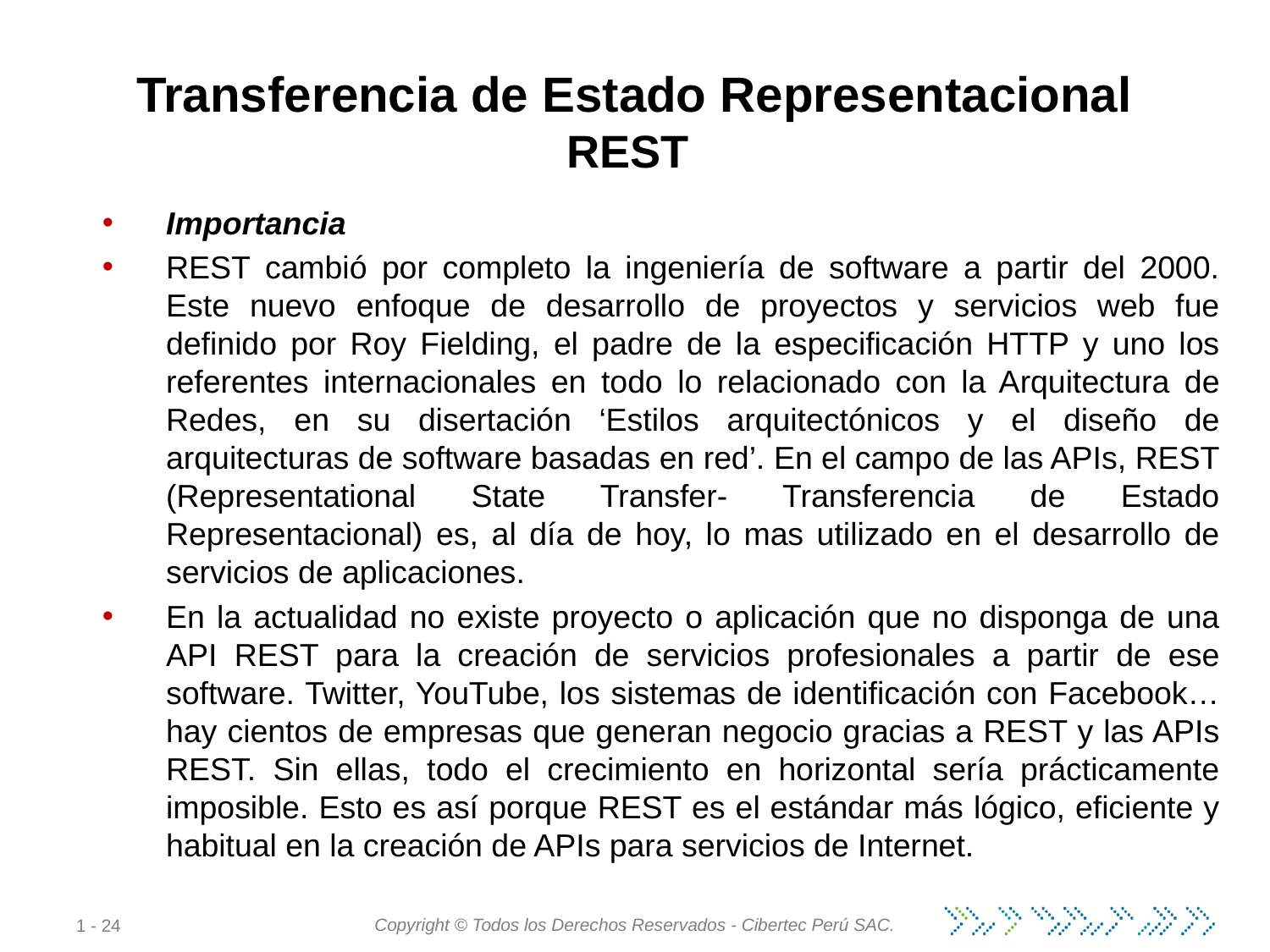

Transferencia de Estado Representacional REST
Importancia
REST cambió por completo la ingeniería de software a partir del 2000. Este nuevo enfoque de desarrollo de proyectos y servicios web fue definido por Roy Fielding, el padre de la especificación HTTP y uno los referentes internacionales en todo lo relacionado con la Arquitectura de Redes, en su disertación ‘Estilos arquitectónicos y el diseño de arquitecturas de software basadas en red’. En el campo de las APIs, REST (Representational State Transfer- Transferencia de Estado Representacional) es, al día de hoy, lo mas utilizado en el desarrollo de servicios de aplicaciones.
En la actualidad no existe proyecto o aplicación que no disponga de una API REST para la creación de servicios profesionales a partir de ese software. Twitter, YouTube, los sistemas de identificación con Facebook… hay cientos de empresas que generan negocio gracias a REST y las APIs REST. Sin ellas, todo el crecimiento en horizontal sería prácticamente imposible. Esto es así porque REST es el estándar más lógico, eficiente y habitual en la creación de APIs para servicios de Internet.